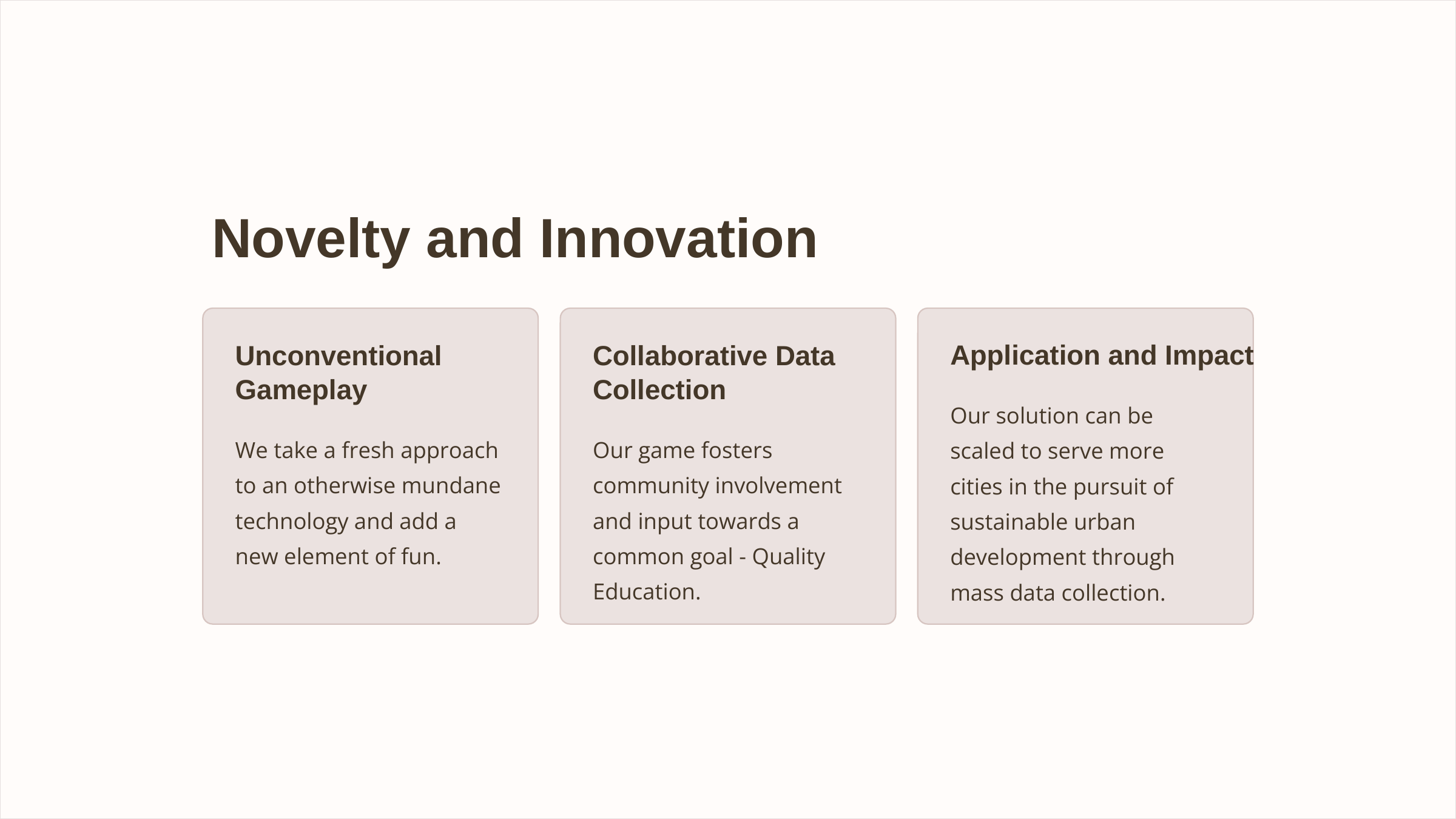

Novelty and Innovation

Unconventional Gameplay
Collaborative Data Collection
Application and Impact
Our solution can be scaled to serve more cities in the pursuit of sustainable urban development through mass data collection.
We take a fresh approach to an otherwise mundane technology and add a new element of fun.
Our game fosters community involvement and input towards a common goal - Quality Education.